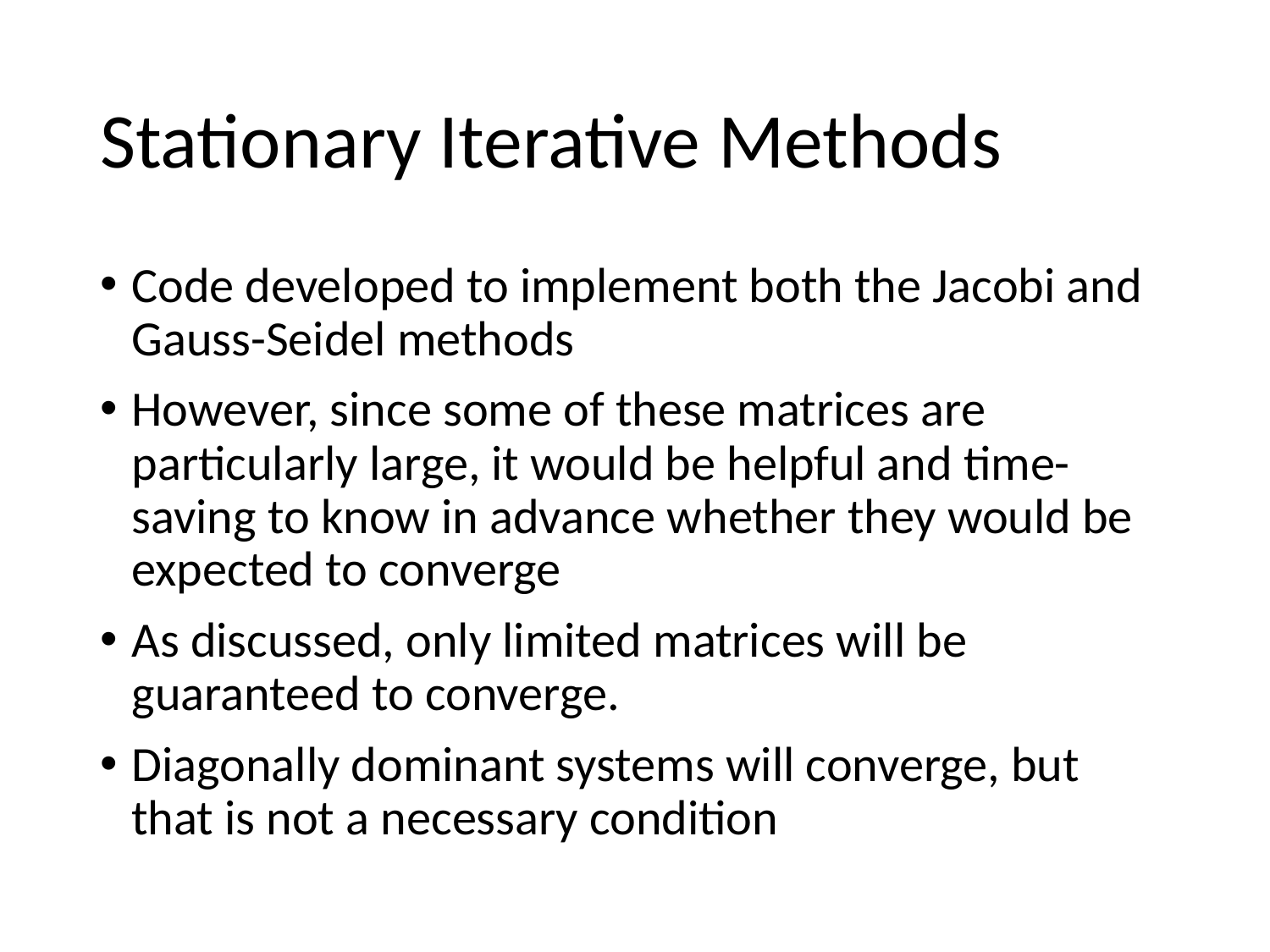

# Stationary Iterative Methods
Code developed to implement both the Jacobi and Gauss-Seidel methods
However, since some of these matrices are particularly large, it would be helpful and time-saving to know in advance whether they would be expected to converge
As discussed, only limited matrices will be guaranteed to converge.
Diagonally dominant systems will converge, but that is not a necessary condition